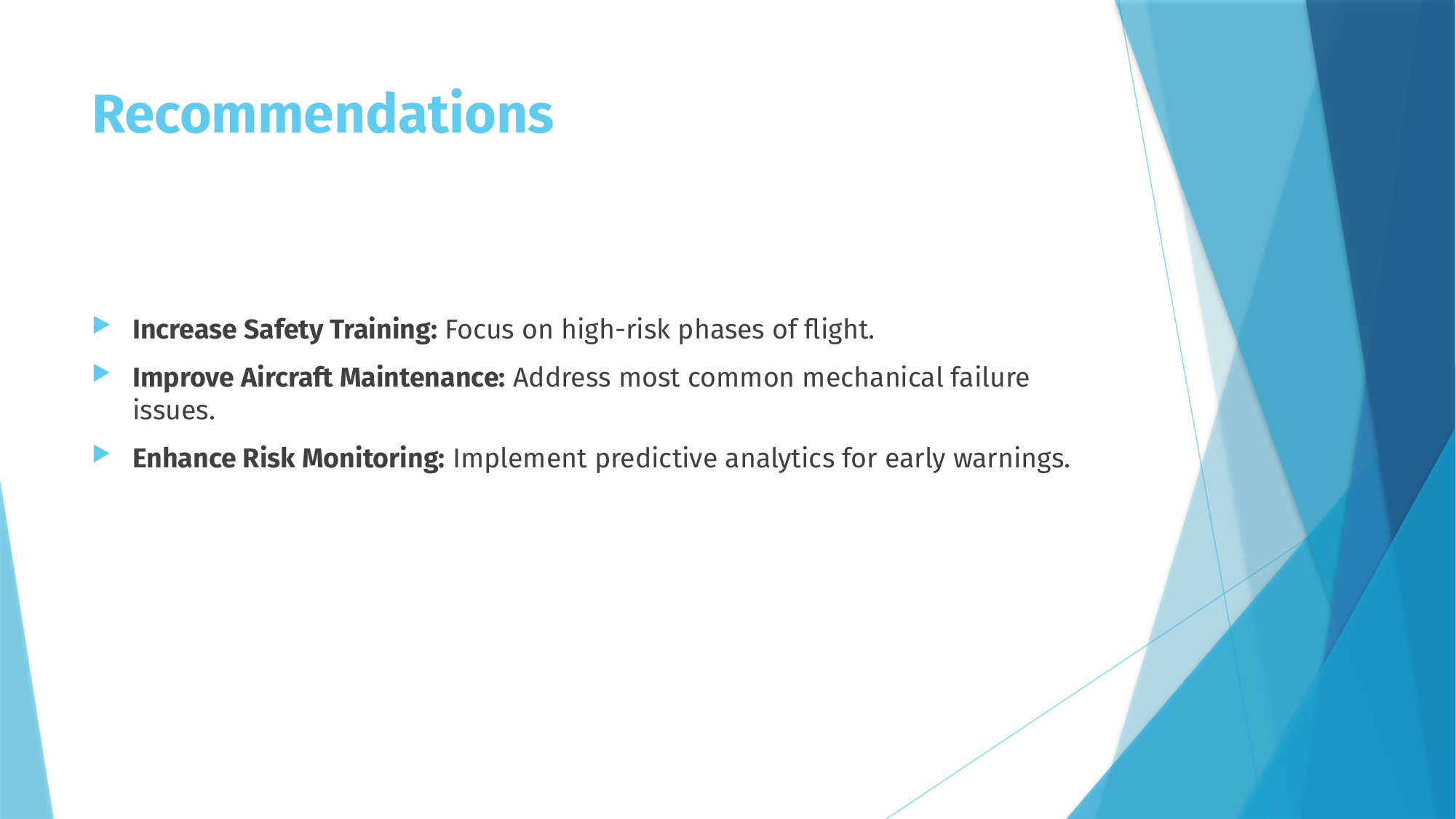

# Recommendations

Increase Safety Training: Focus on high-risk phases of flight.
Improve Aircraft Maintenance: Address most common mechanical failure issues.
Enhance Risk Monitoring: Implement predictive analytics for early warnings.